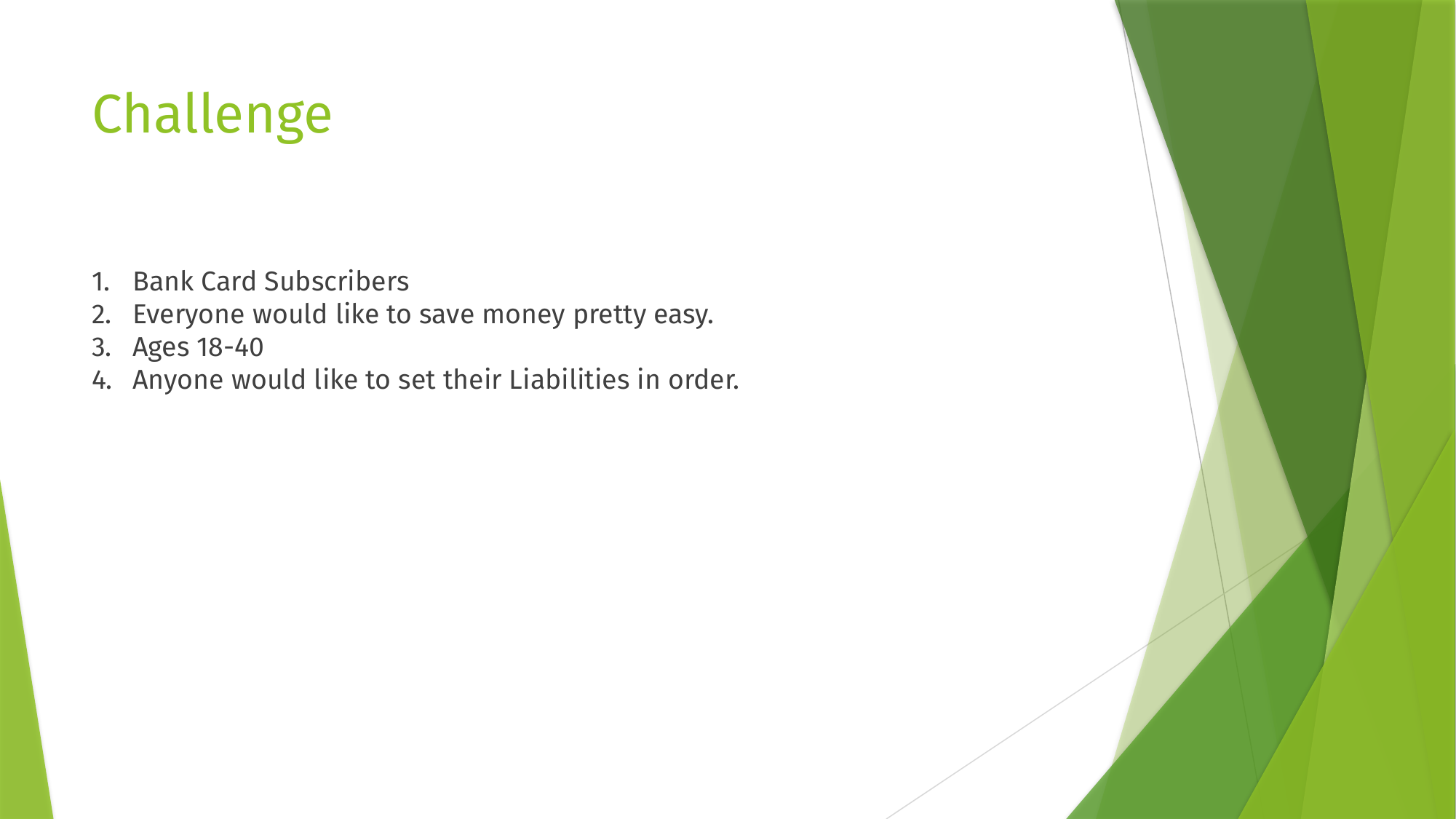

# Challenge
Bank Card Subscribers
Everyone would like to save money pretty easy.
Ages 18-40
Anyone would like to set their Liabilities in order.